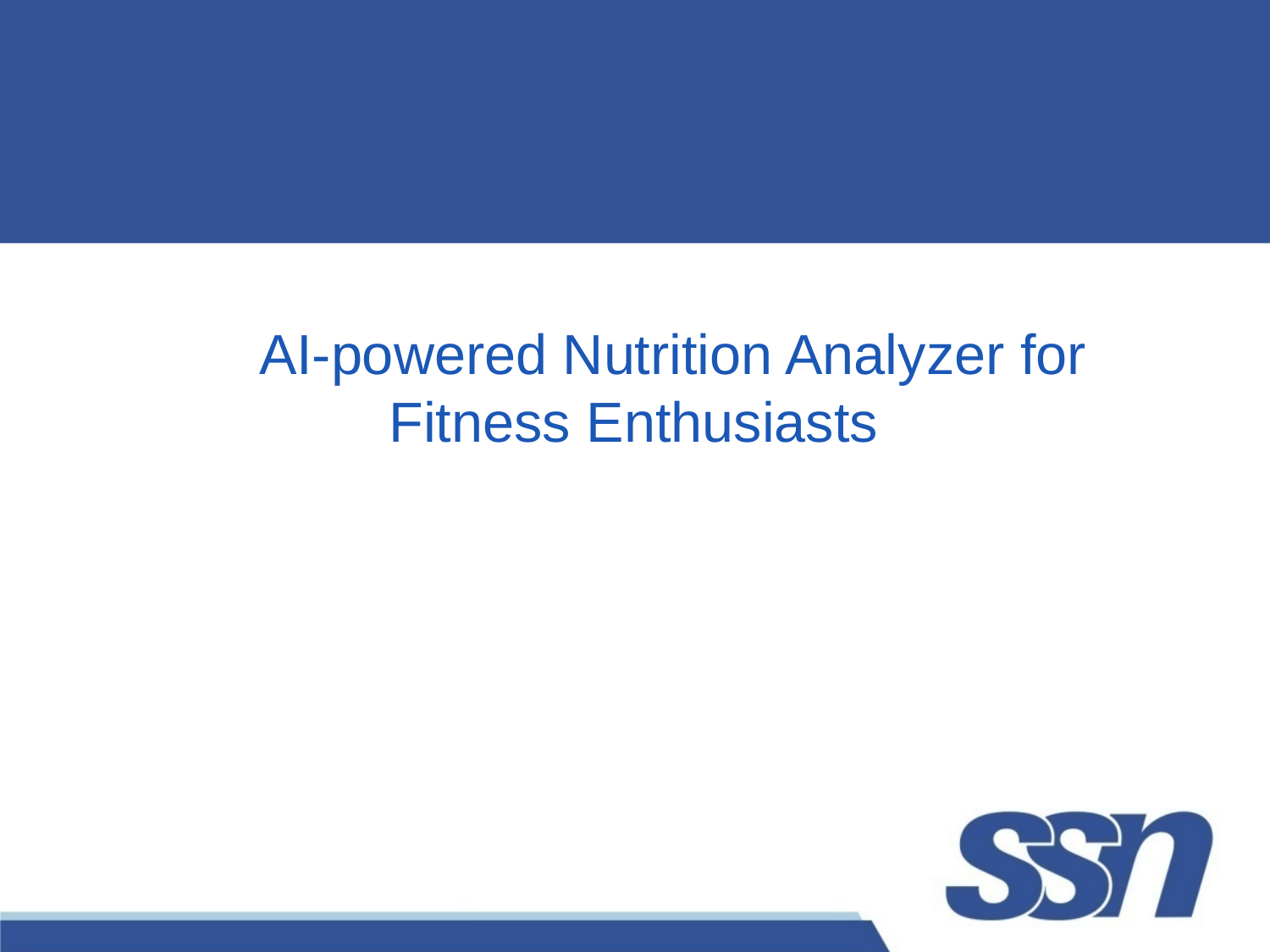

# AI-powered Nutrition Analyzer for Fitness Enthusiasts